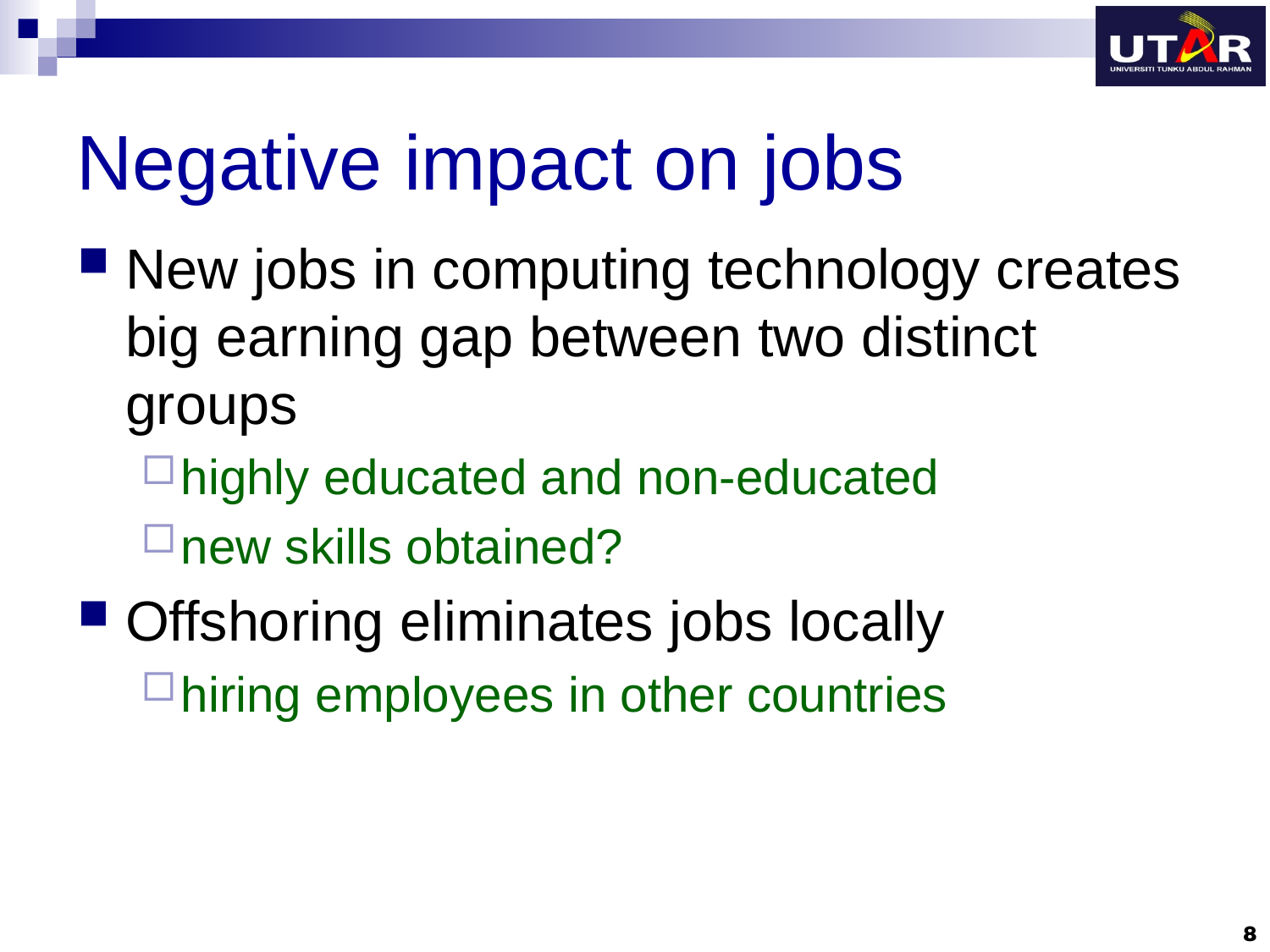

# Negative impact on jobs
New jobs in computing technology creates big earning gap between two distinct groups
highly educated and non-educated
new skills obtained?
Offshoring eliminates jobs locally
hiring employees in other countries
8